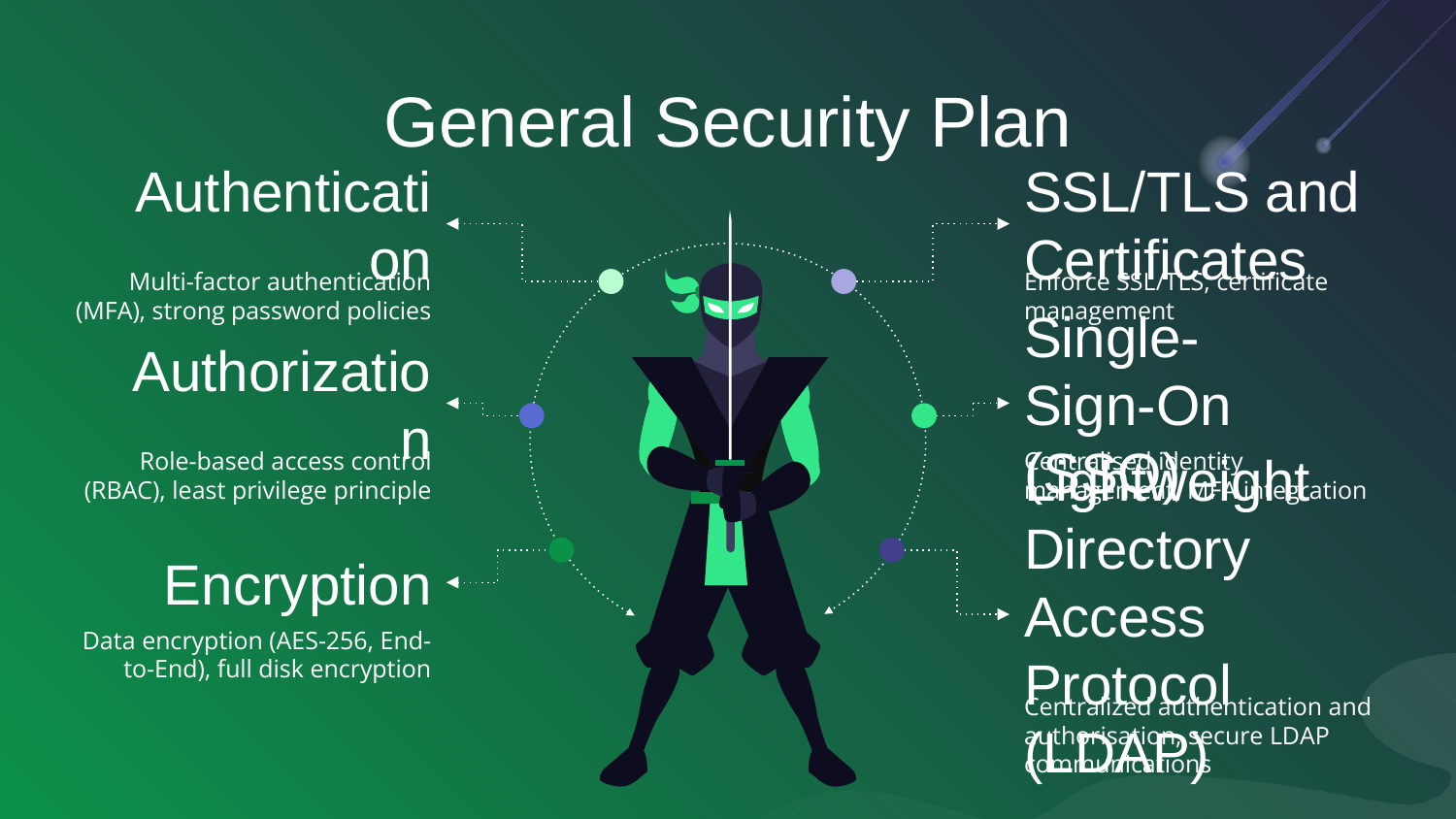

# General Security Plan
Authentication
SSL/TLS and Certificates

Multi-factor authentication (MFA), strong password policies
Enforce SSL/TLS, certificate management

Authorization
Single-Sign-On (SSO)

Centralised identity management, MFA integration
Role-based access control (RBAC), least privilege principle

Lightweight Directory Access Protocol (LDAP)
Encryption
Data encryption (AES-256, End-to-End), full disk encryption
Centralized authentication and authorisation, secure LDAP communications